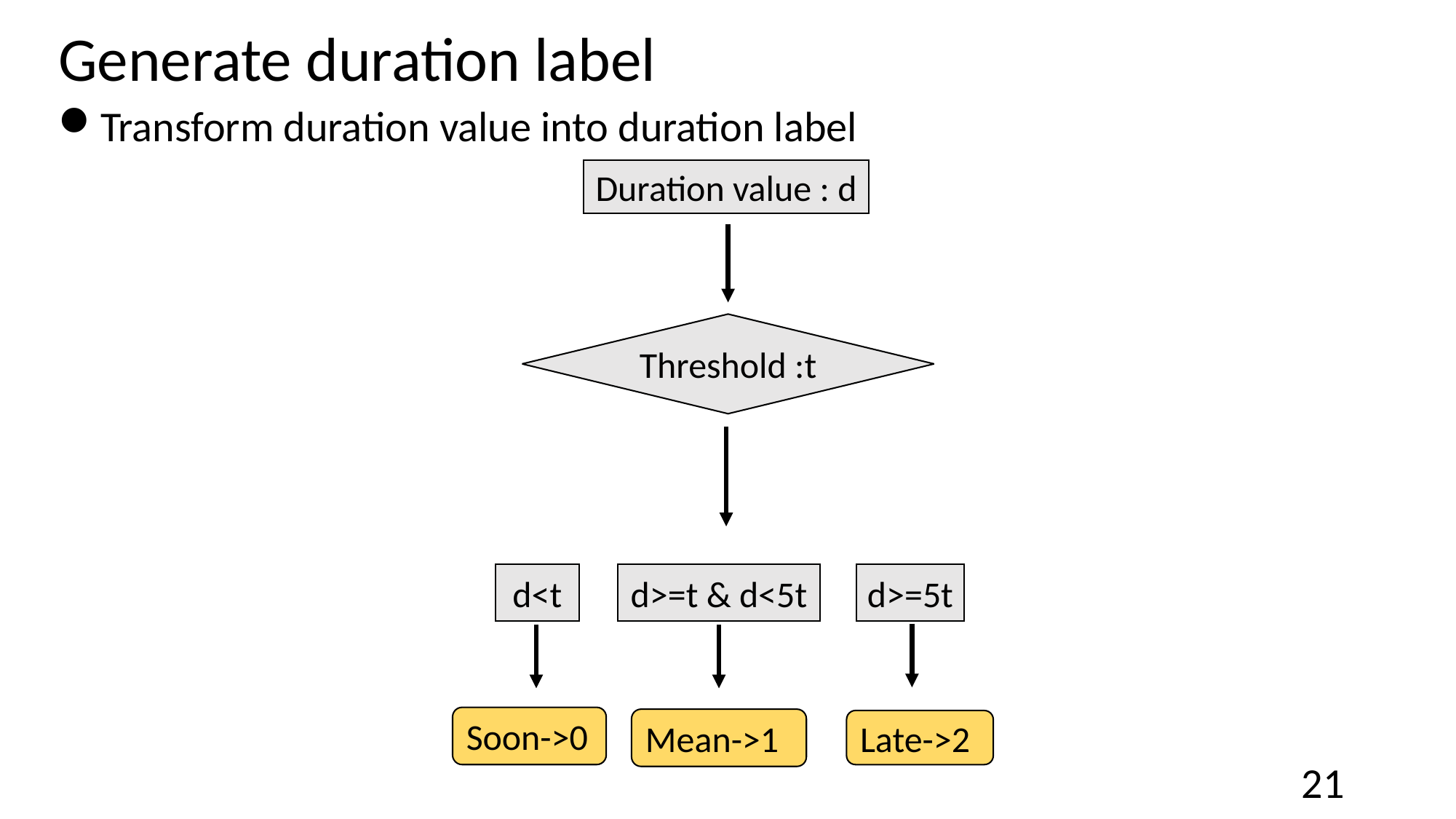

# Generate duration label
Transform duration value into duration label
Duration value : d
Threshold :t
d>=t & d<5t
d>=5t
d<t
Soon->0
Mean->1
Late->2
21